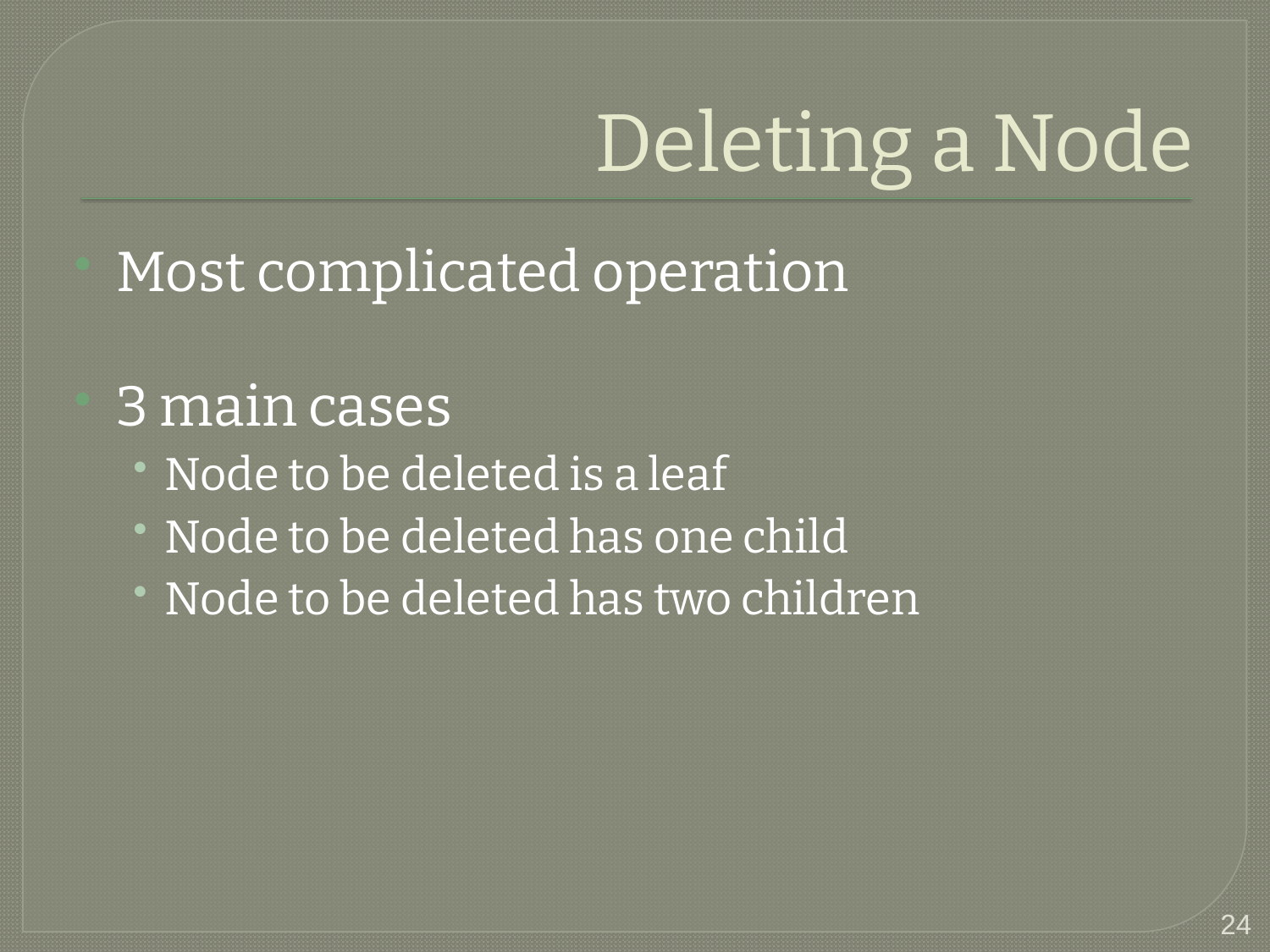

# Deleting a Node
Most complicated operation

3 main cases
Node to be deleted is a leaf
Node to be deleted has one child
Node to be deleted has two children

24